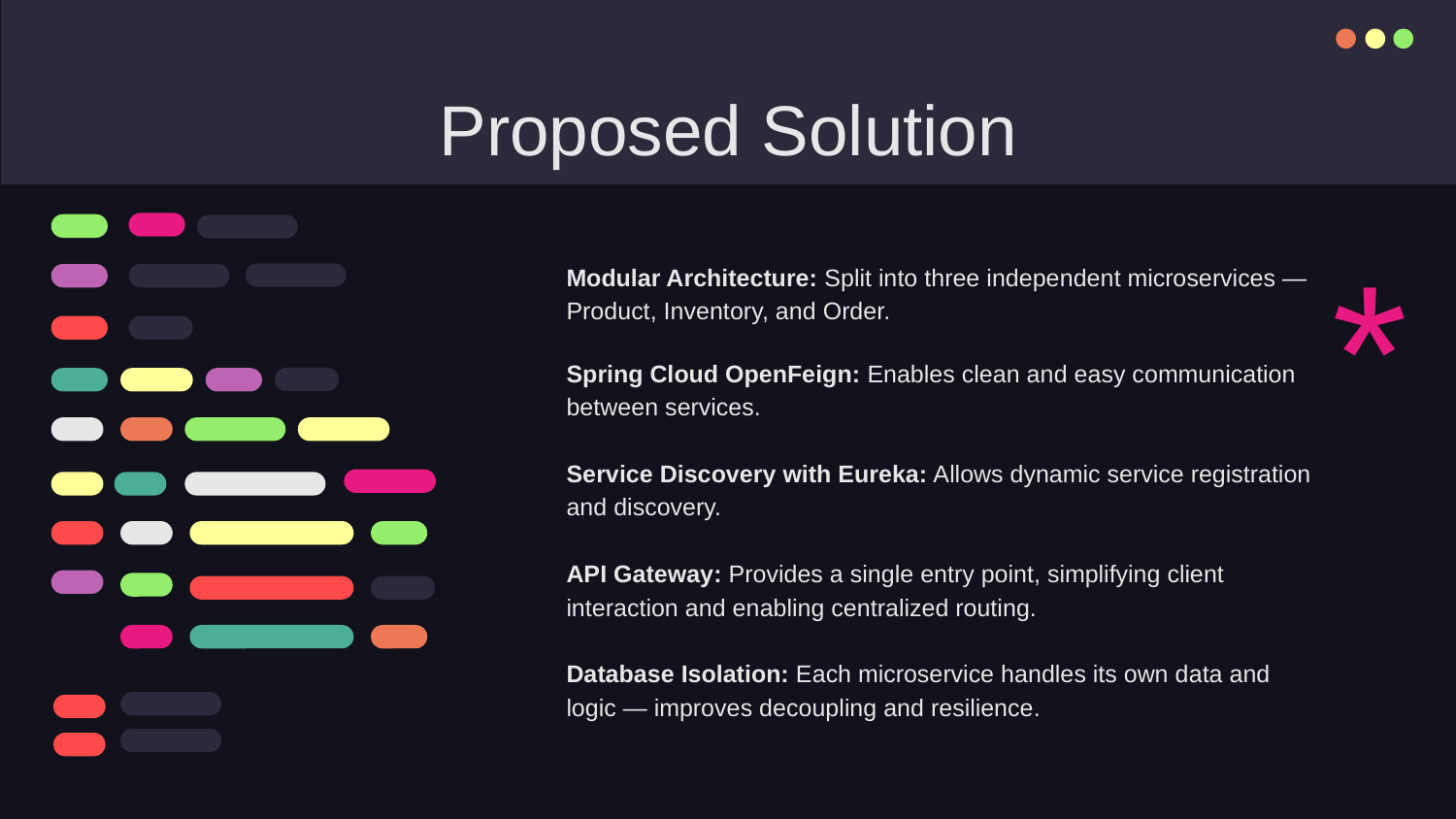

# Proposed Solution

*
Modular Architecture: Split into three independent microservices — Product, Inventory, and Order.
Spring Cloud OpenFeign: Enables clean and easy communication between services.
Service Discovery with Eureka: Allows dynamic service registration and discovery.
API Gateway: Provides a single entry point, simplifying client interaction and enabling centralized routing.
Database Isolation: Each microservice handles its own data and logic — improves decoupling and resilience.